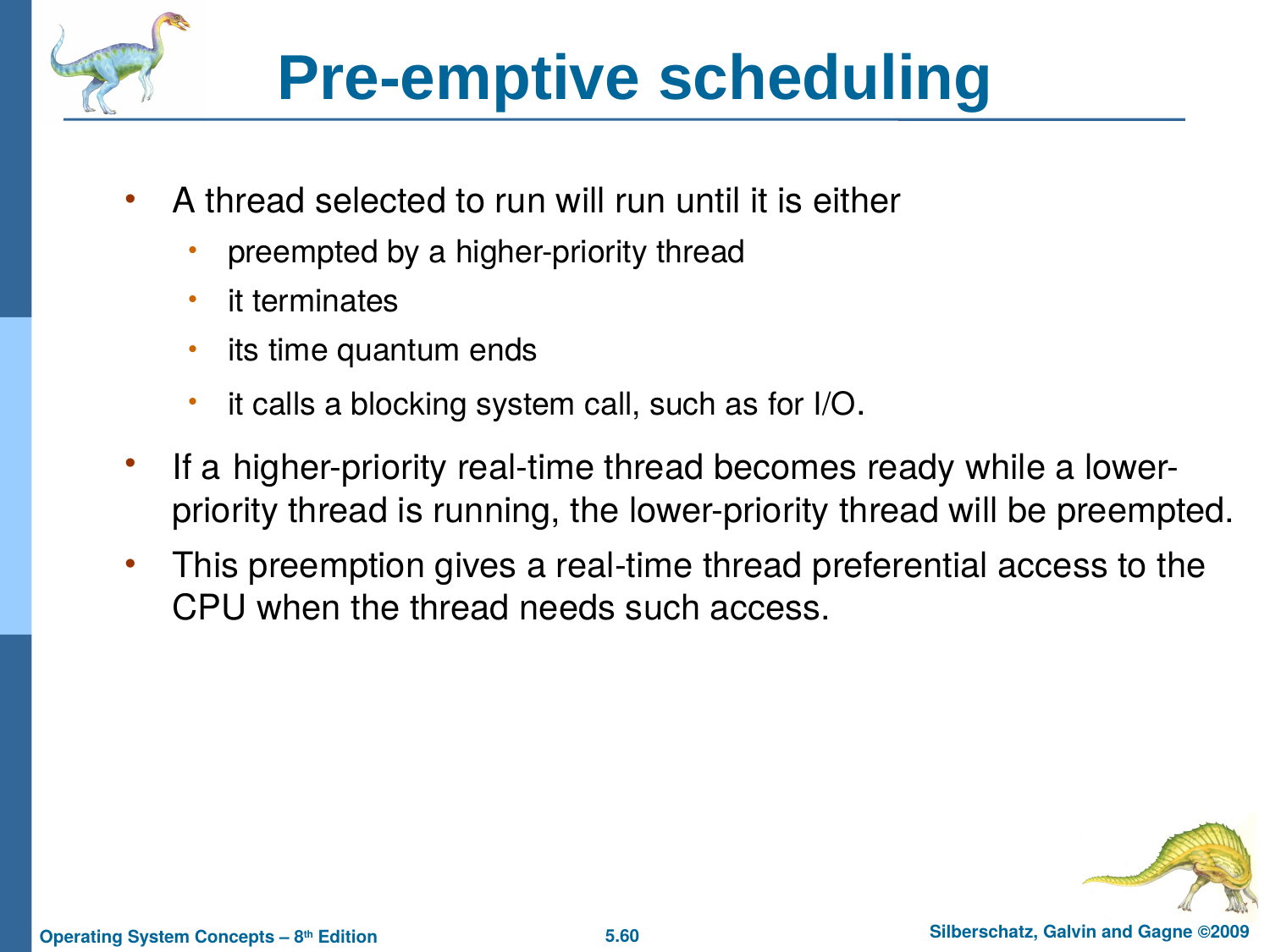

# Pre-emptive scheduling
A thread selected to run will run until it is either
preempted by a higher-priority thread
it terminates
its time quantum ends
it calls a blocking system call, such as for I/O.
If a higher-priority real-time thread becomes ready while a lower-priority thread is running, the lower-priority thread will be preempted.
This preemption gives a real-time thread preferential access to the CPU when the thread needs such access.